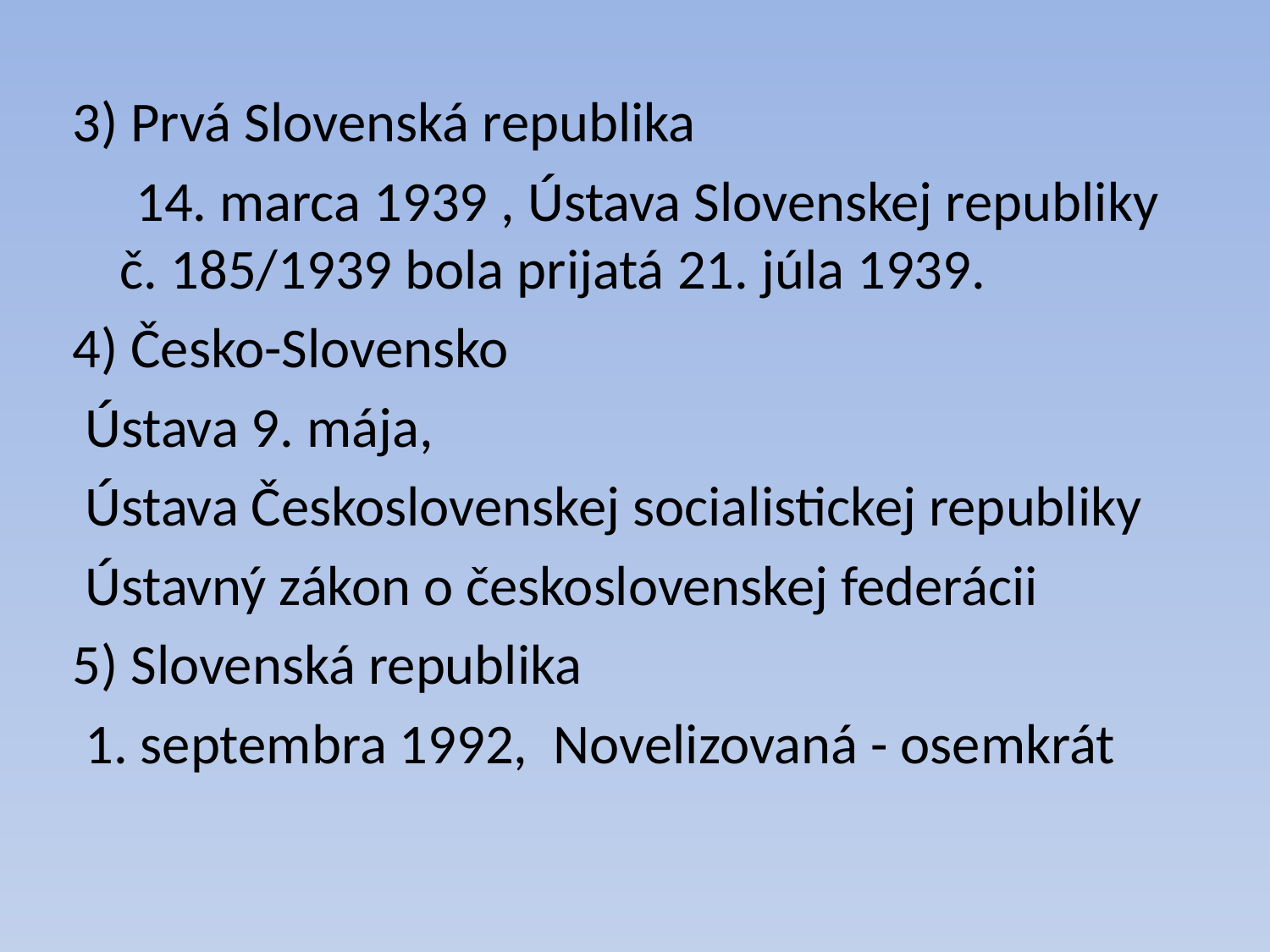

#
3) Prvá Slovenská republika
     14. marca 1939 , Ústava Slovenskej republiky č. 185/1939 bola prijatá 21. júla 1939.
4) Česko-Slovensko
 Ústava 9. mája,
 Ústava Československej socialistickej republiky
 Ústavný zákon o československej federácii
5) Slovenská republika
 1. septembra 1992,  Novelizovaná - osemkrát